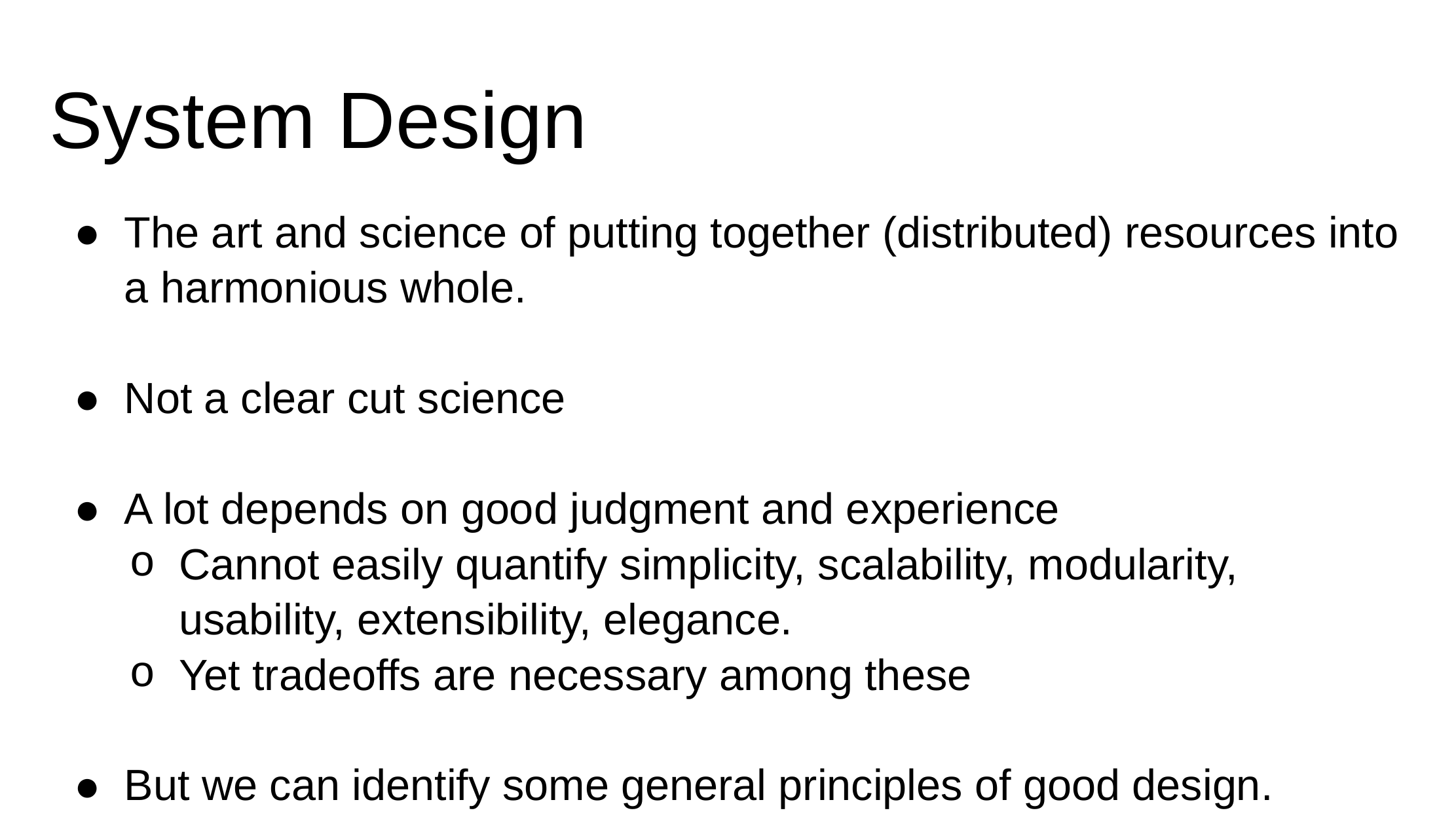

# System Design
The art and science of putting together (distributed) resources into a harmonious whole.

Not a clear cut science

A lot depends on good judgment and experience
Cannot easily quantify simplicity, scalability, modularity, usability, extensibility, elegance.
Yet tradeoffs are necessary among these

But we can identify some general principles of good design.